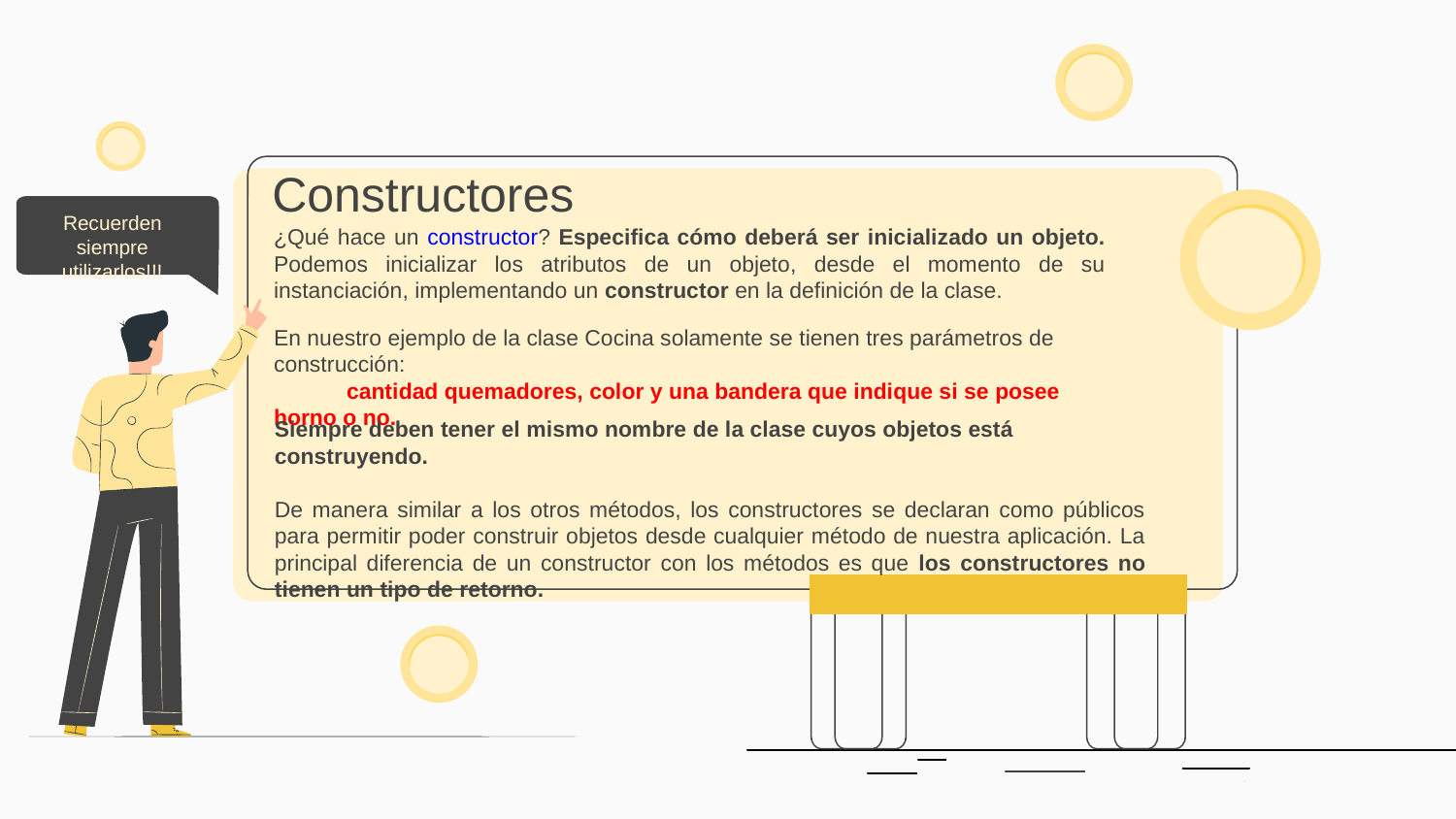

# Constructores

Recuerden siempre utilizarlos!!!
¿Qué hace un constructor? Especifica cómo deberá ser inicializado un objeto. Podemos inicializar los atributos de un objeto, desde el momento de su instanciación, implementando un constructor en la definición de la clase.
En nuestro ejemplo de la clase Cocina solamente se tienen tres parámetros de construcción:
cantidad quemadores, color y una bandera que indique si se posee horno o no.

Siempre deben tener el mismo nombre de la clase cuyos objetos está construyendo.

De manera similar a los otros métodos, los constructores se declaran como públicos para permitir poder construir objetos desde cualquier método de nuestra aplicación. La principal diferencia de un constructor con los métodos es que los constructores no tienen un tipo de retorno.